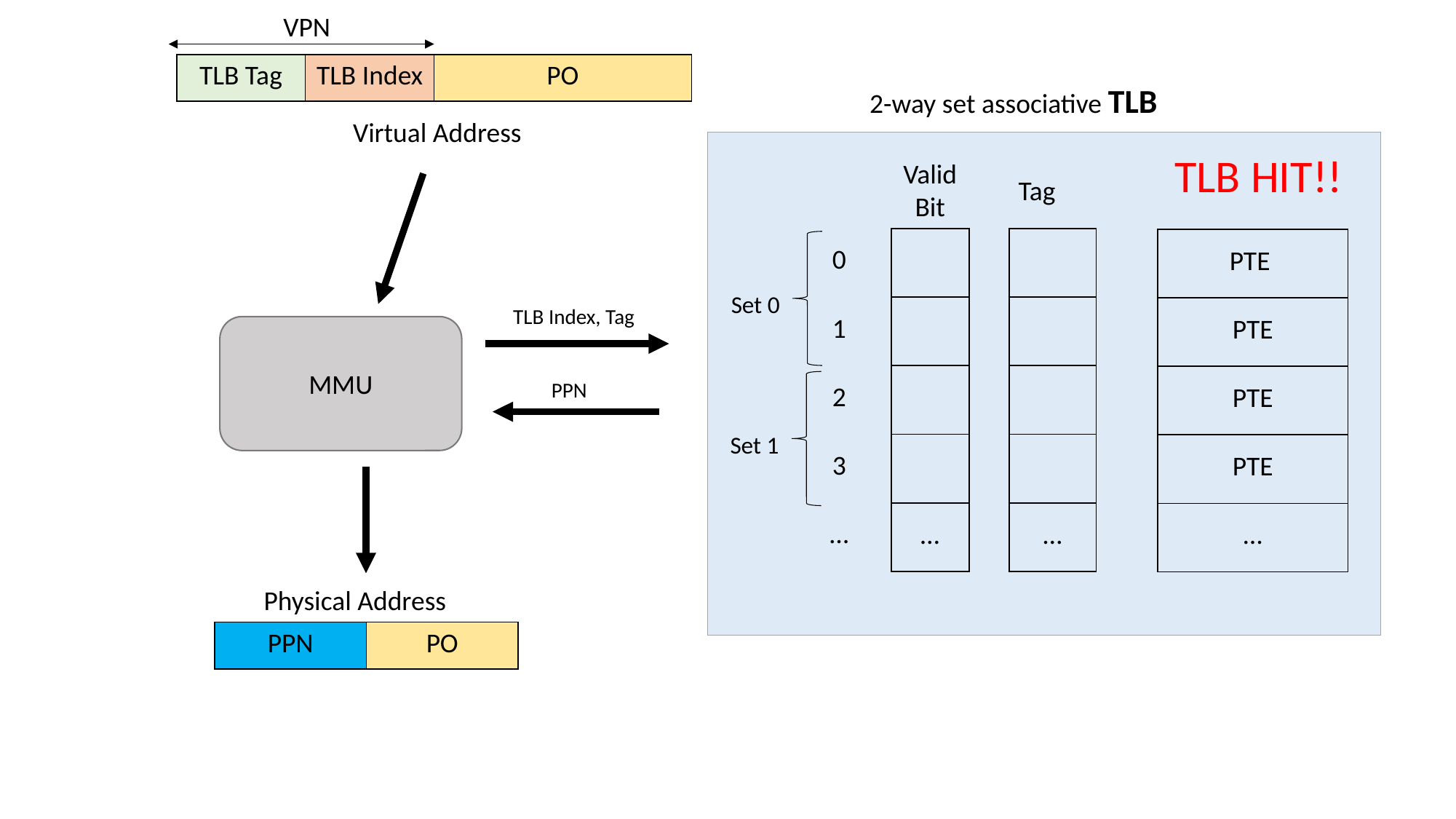

VPN
| TLB Tag | TLB Index | PO |
| --- | --- | --- |
2-way set associative TLB
Virtual Address

TLB HIT!!
Valid Bit
Tag
| 0 |
| --- |
| 1 |
| 2 |
| 3 |
| … |
|  |
| --- |
|  |
|  |
|  |
| … |
|  |
| --- |
|  |
|  |
|  |
| … |
| PTE |
| --- |
| PTE |
| PTE |
| PTE |
| … |

Set 0

Set 1
TLB Index, Tag
MMU
PPN
Physical Address
| PPN | PO |
| --- | --- |